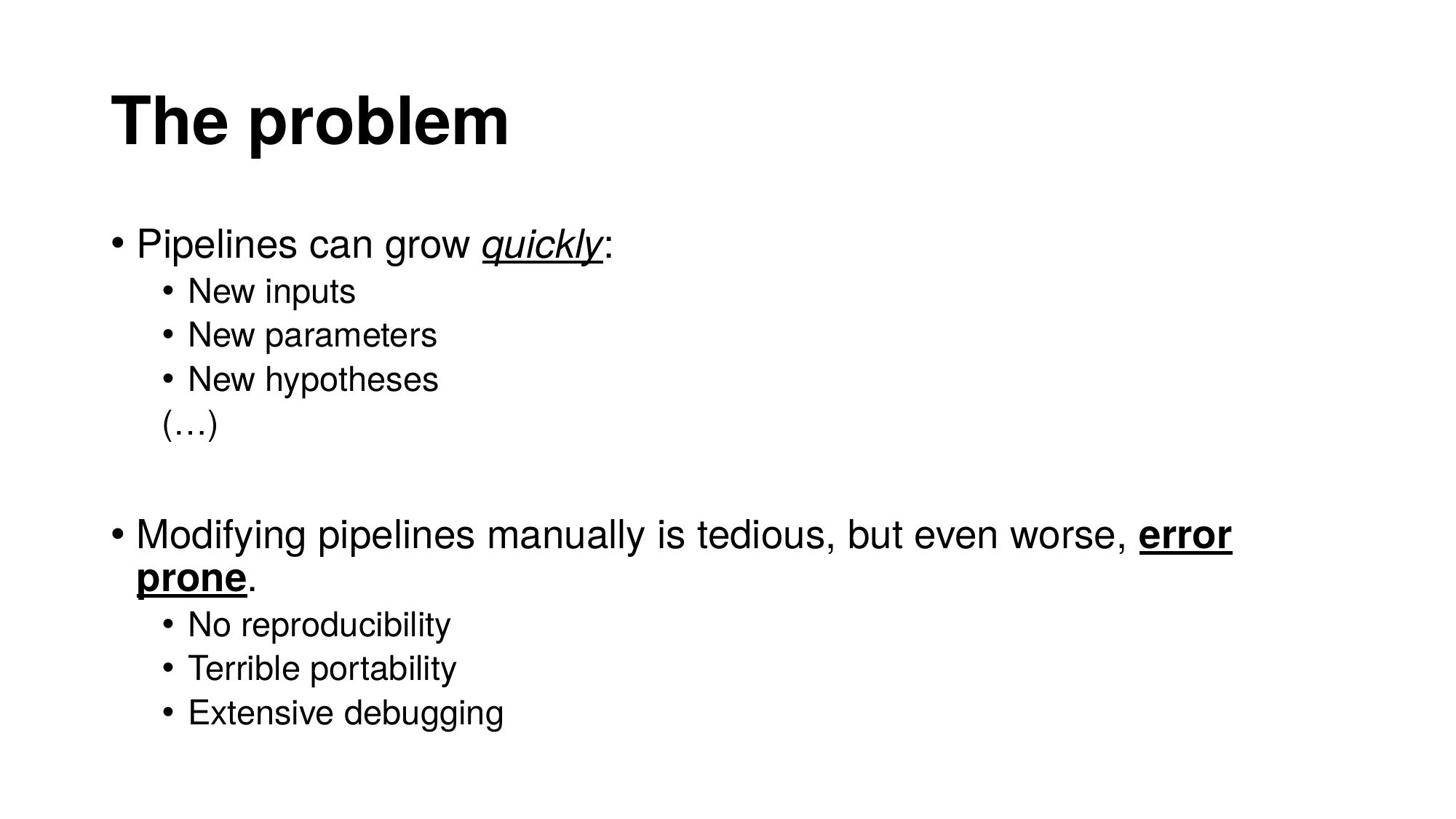

# The problem
Pipelines can grow quickly:
New inputs
New parameters
New hypotheses
(…)

Modifying pipelines manually is tedious, but even worse, error prone.
No reproducibility
Terrible portability
Extensive debugging